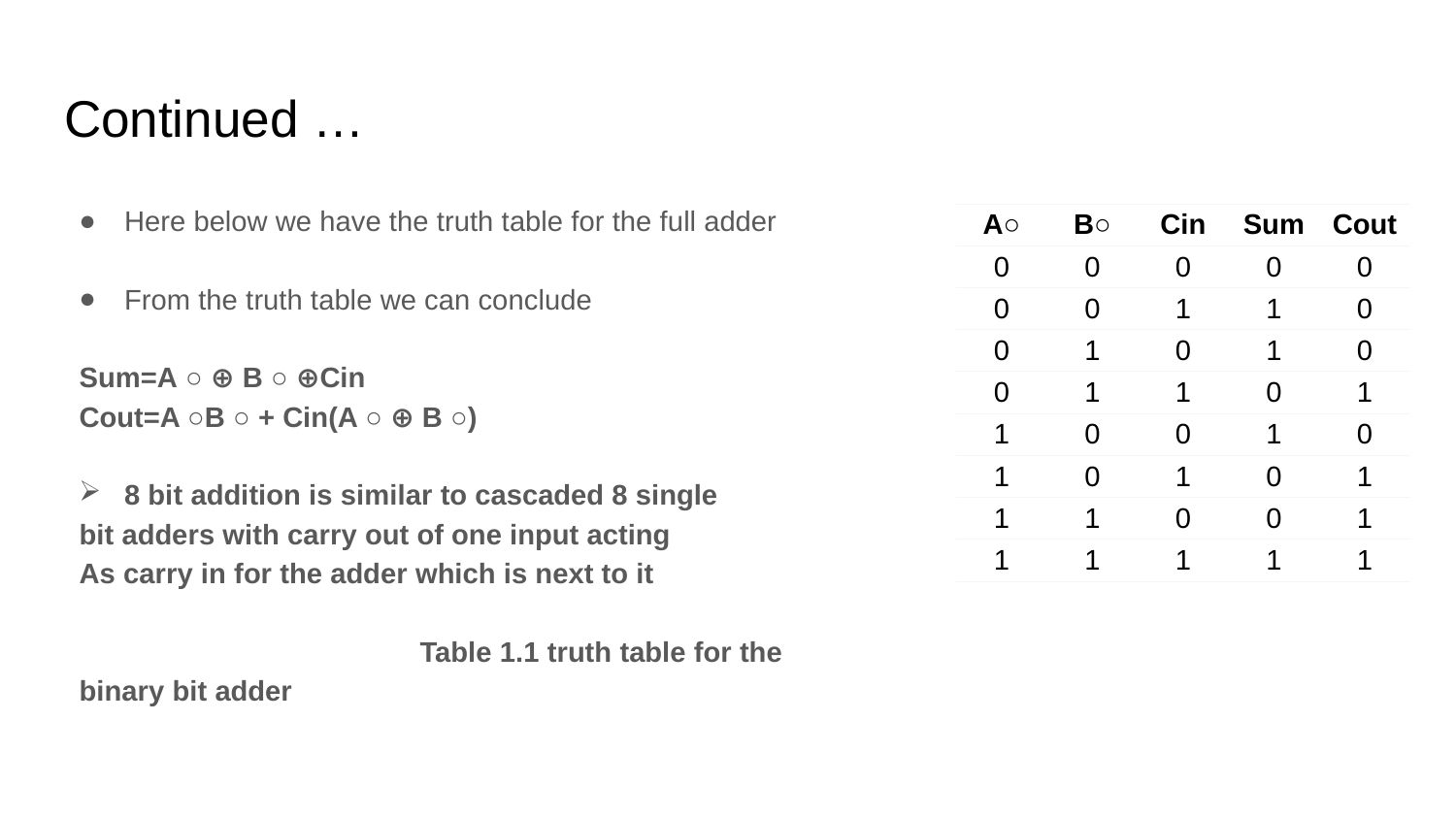

# Continued …
Here below we have the truth table for the full adder

From the truth table we can conclude

	Sum=A ○ ⊕ B ○ ⊕Cin
	Cout=A ○B ○ + Cin(A ○ ⊕ B ○)

8 bit addition is similar to cascaded 8 single
bit adders with carry out of one input acting
As carry in for the adder which is next to it

                             				Table 1.1 truth table for the
							binary bit adder

| A○ | B○ | Cin | Sum | Cout |
| --- | --- | --- | --- | --- |
| 0 | 0 | 0 | 0 | 0 |
| 0 | 0 | 1 | 1 | 0 |
| 0 | 1 | 0 | 1 | 0 |
| 0 | 1 | 1 | 0 | 1 |
| 1 | 0 | 0 | 1 | 0 |
| 1 | 0 | 1 | 0 | 1 |
| 1 | 1 | 0 | 0 | 1 |
| 1 | 1 | 1 | 1 | 1 |